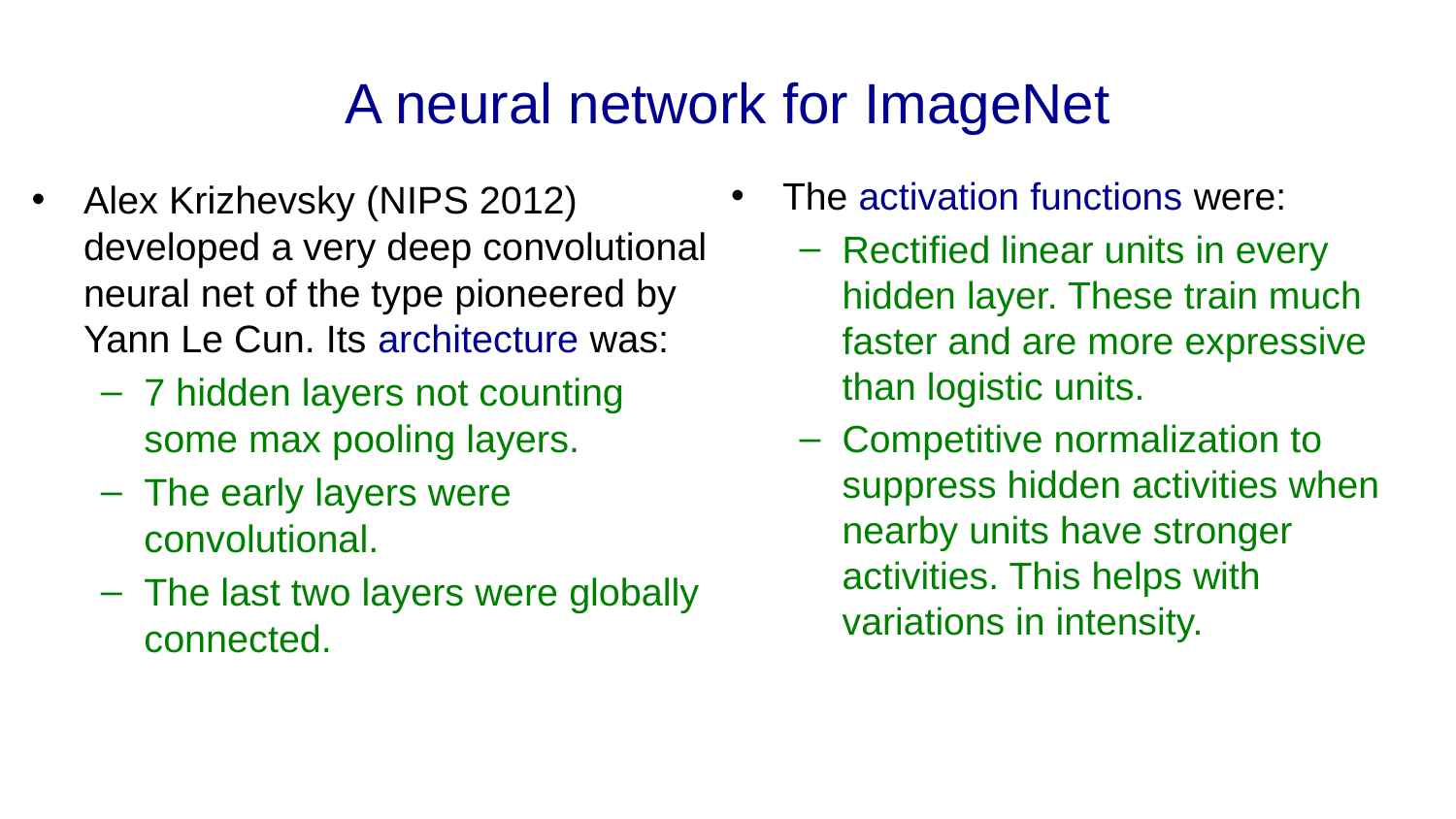

# A neural network for ImageNet

The activation functions were:
Rectified linear units in every hidden layer. These train much faster and are more expressive than logistic units.
Competitive normalization to suppress hidden activities when nearby units have stronger activities. This helps with variations in intensity.
Alex Krizhevsky (NIPS 2012) developed a very deep convolutional neural net of the type pioneered by  Yann Le Cun. Its architecture was:
7 hidden layers not counting some max pooling layers.
The early layers were convolutional.
The last two layers were globally connected.